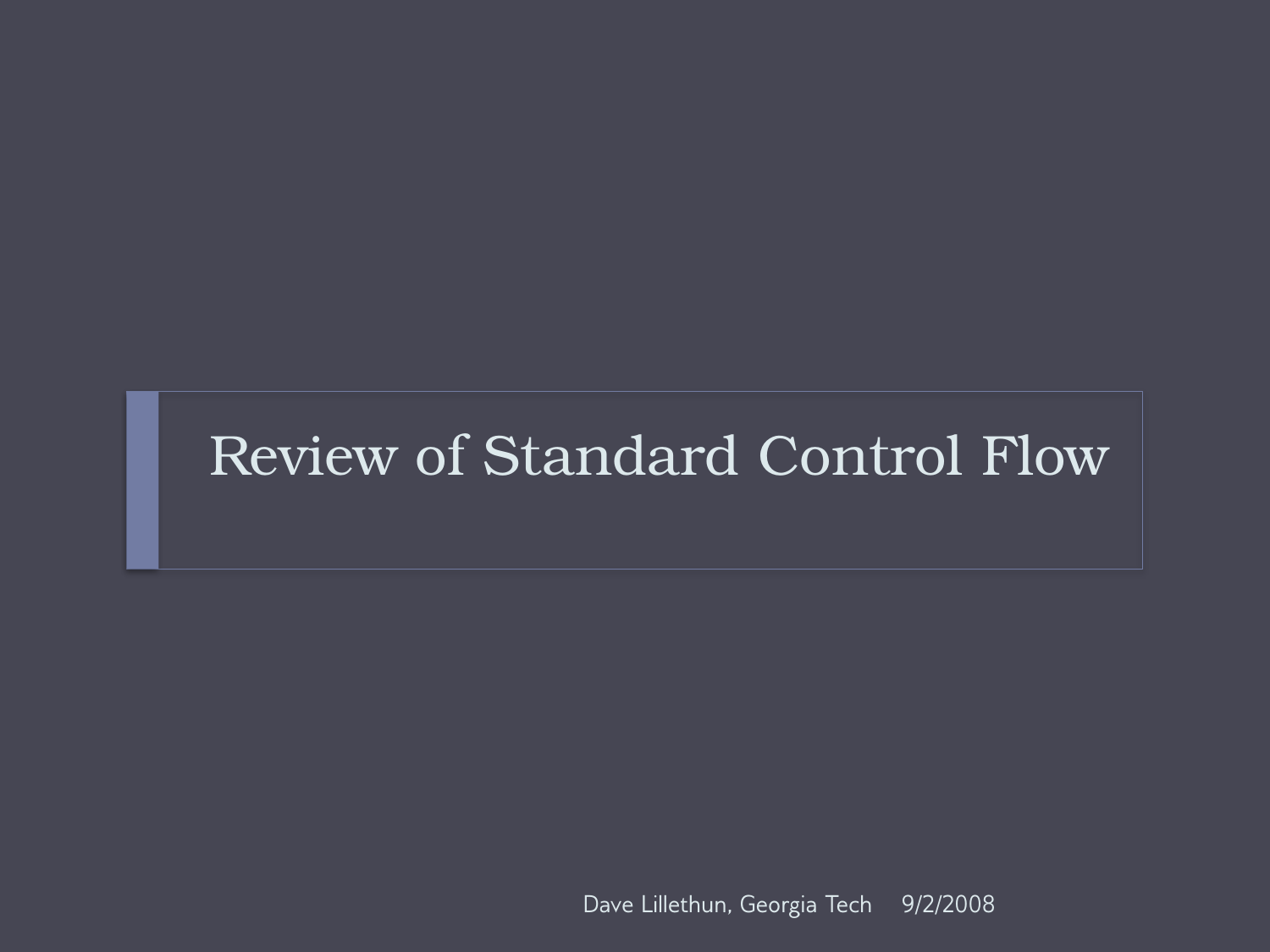

# Review of Standard Control Flow

Dave Lillethun, Georgia Tech
9/2/2008